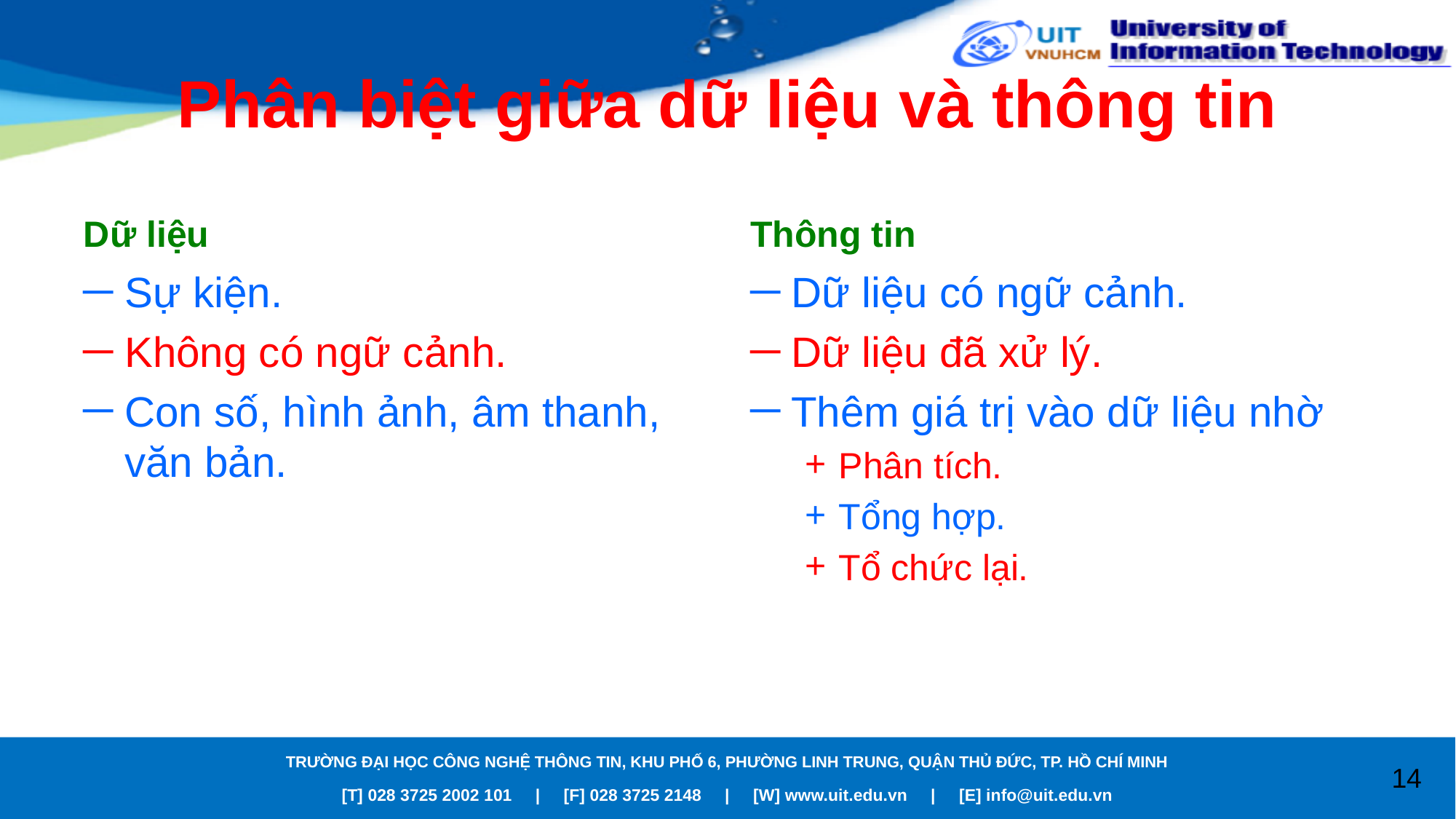

# Phân biệt giữa dữ liệu và thông tin
Dữ liệu
Thông tin
Sự kiện.
Không có ngữ cảnh.
Con số, hình ảnh, âm thanh, văn bản.

Dữ liệu có ngữ cảnh.
Dữ liệu đã xử lý.
Thêm giá trị vào dữ liệu nhờ
Phân tích.
Tổng hợp.
Tổ chức lại.